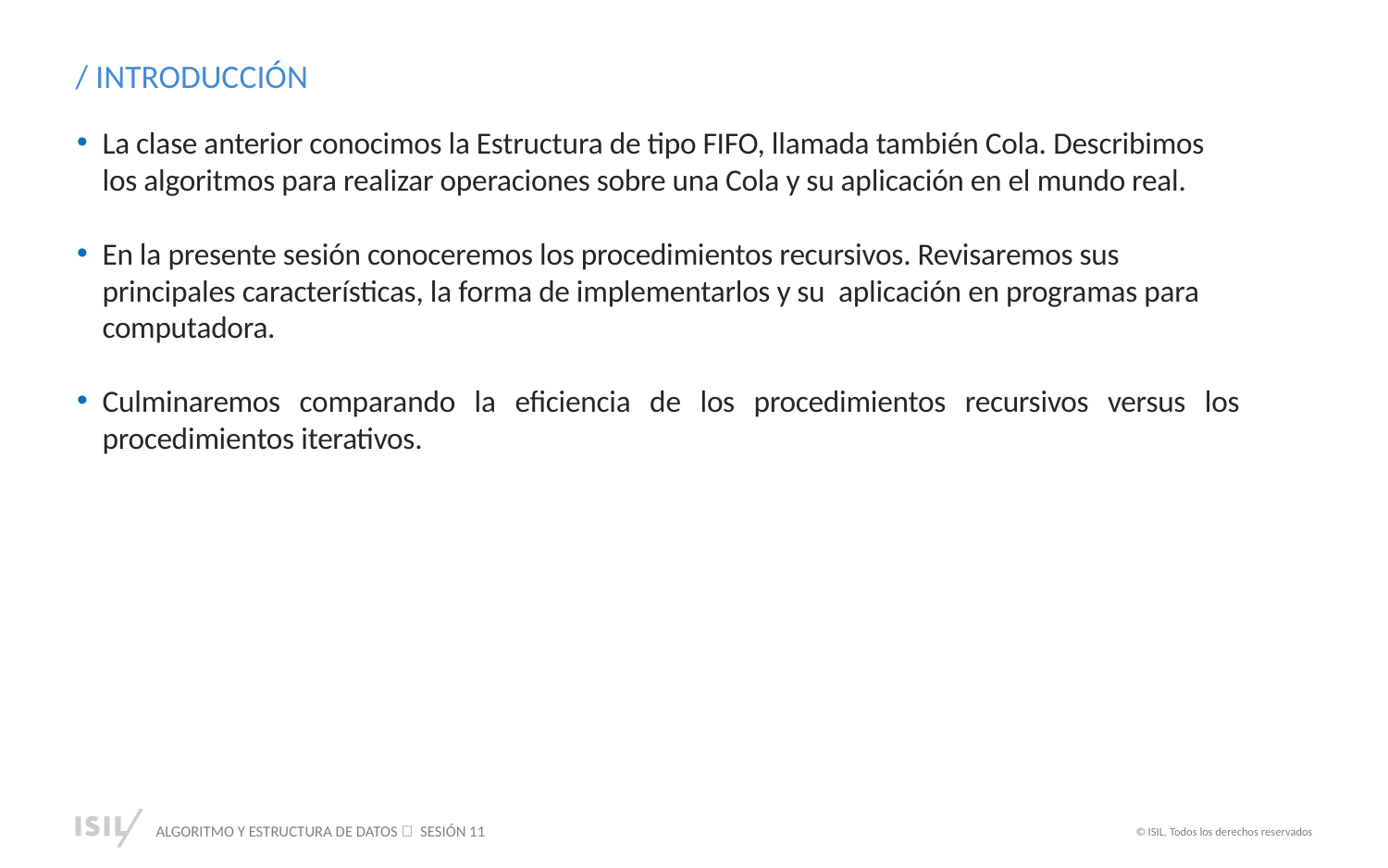

/ INTRODUCCIÓN
La clase anterior conocimos la Estructura de tipo FIFO, llamada también Cola. Describimos  los algoritmos para realizar operaciones sobre una Cola y su aplicación en el mundo real.

En la presente sesión conoceremos los procedimientos recursivos. Revisaremos sus principales características, la forma de implementarlos y su  aplicación en programas para computadora.

Culminaremos comparando la eficiencia de los procedimientos recursivos versus los procedimientos iterativos.